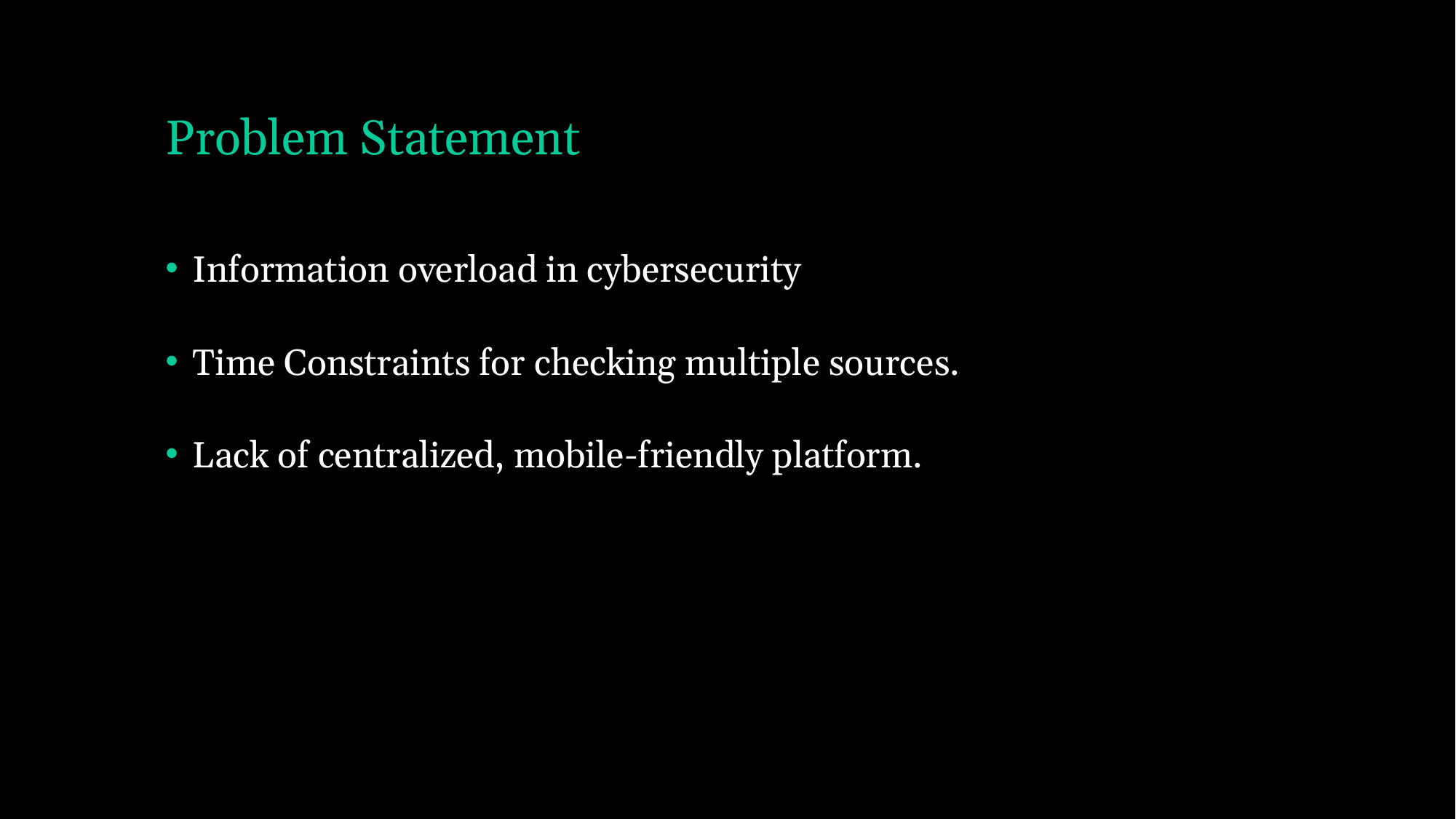

# Problem Statement
Information overload in cybersecurity
Time Constraints for checking multiple sources.
Lack of centralized, mobile-friendly platform.